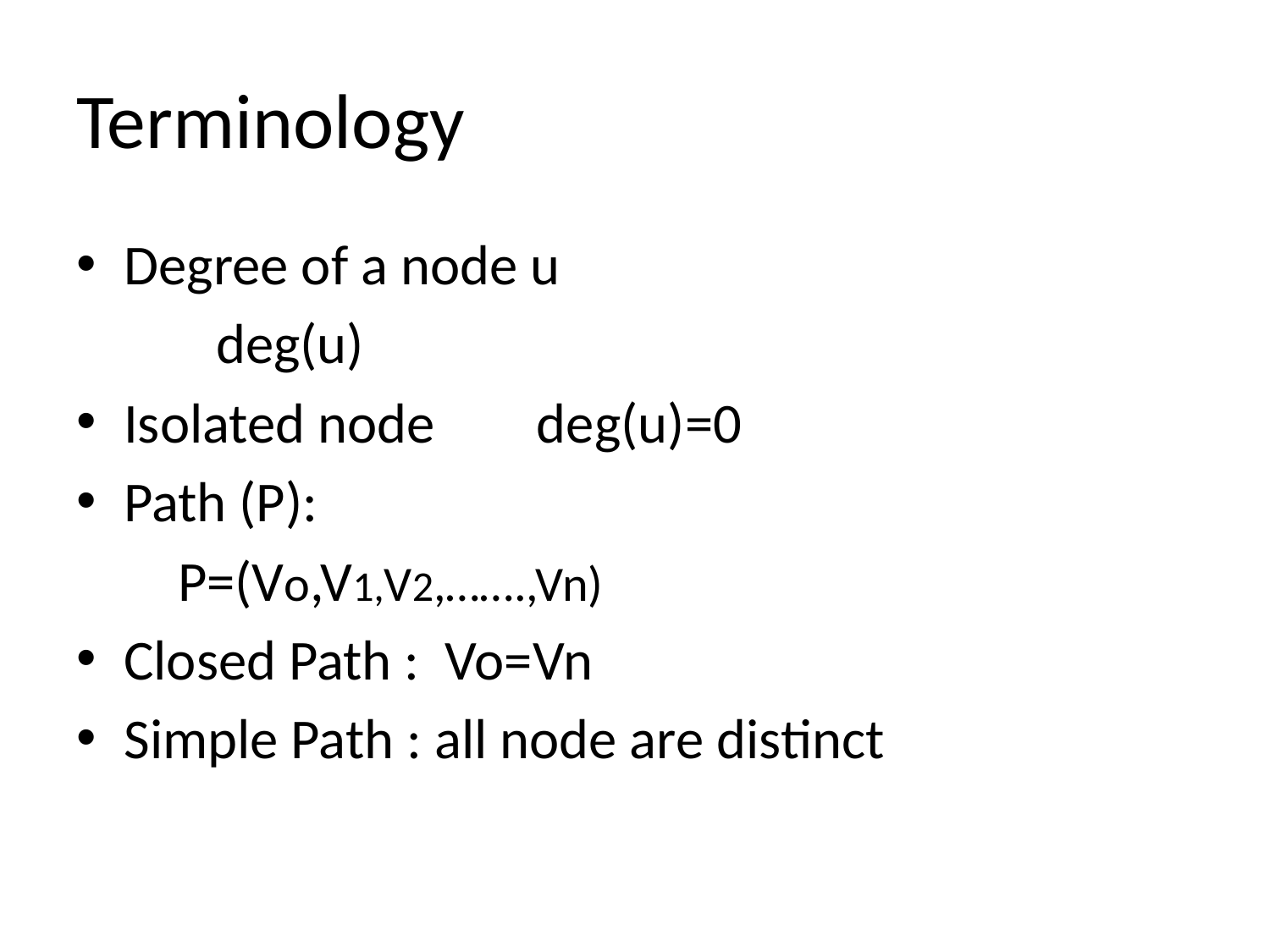

# Terminology
Degree of a node u
           deg(u)
Isolated node        deg(u)=0
Path (P):
        P=(Vo,V1,V2,…….,Vn)
Closed Path :  Vo=Vn
Simple Path : all node are distinct